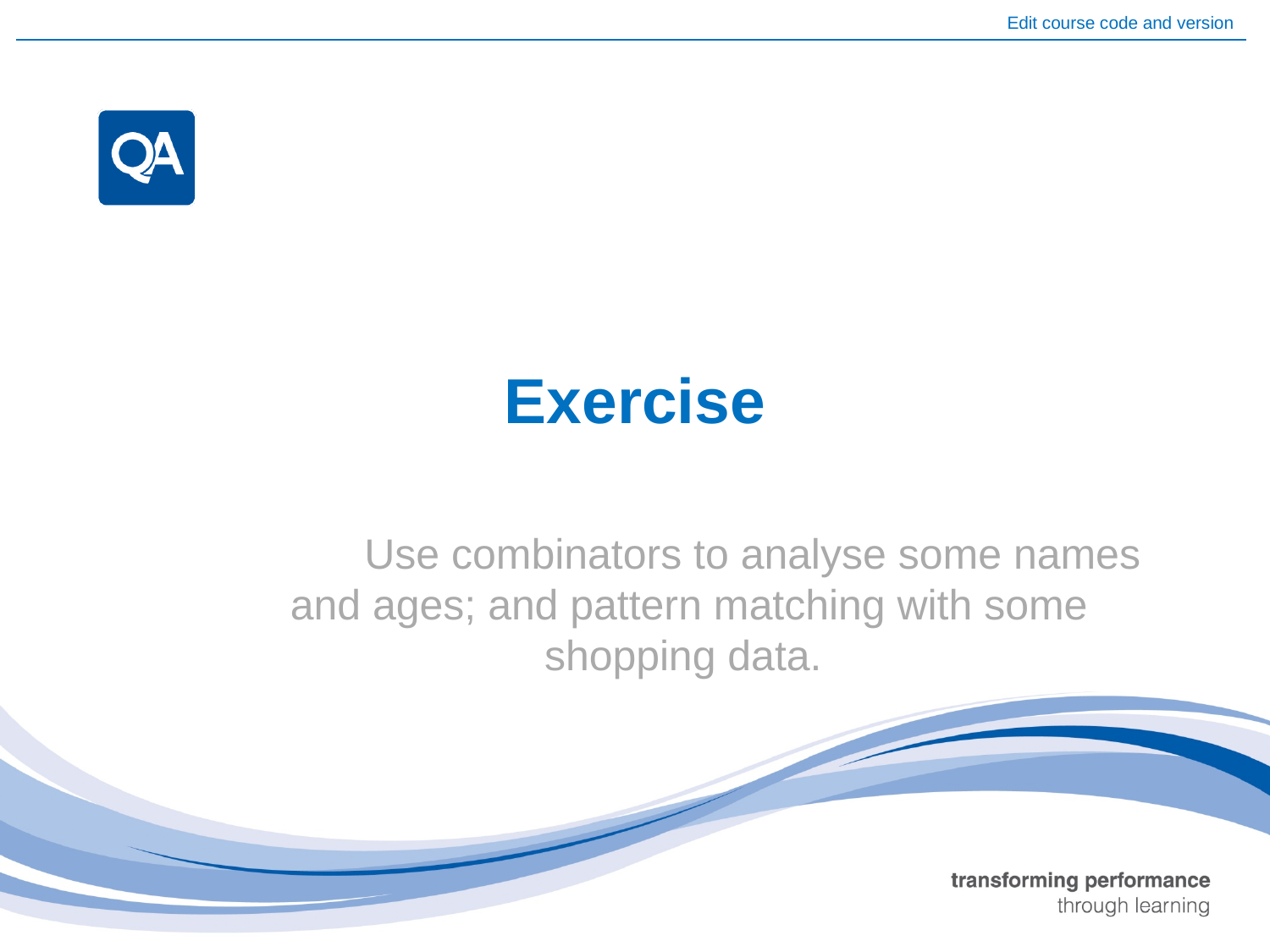

# Exercise
	Use combinators to analyse some names and ages; and pattern matching with some shopping data.